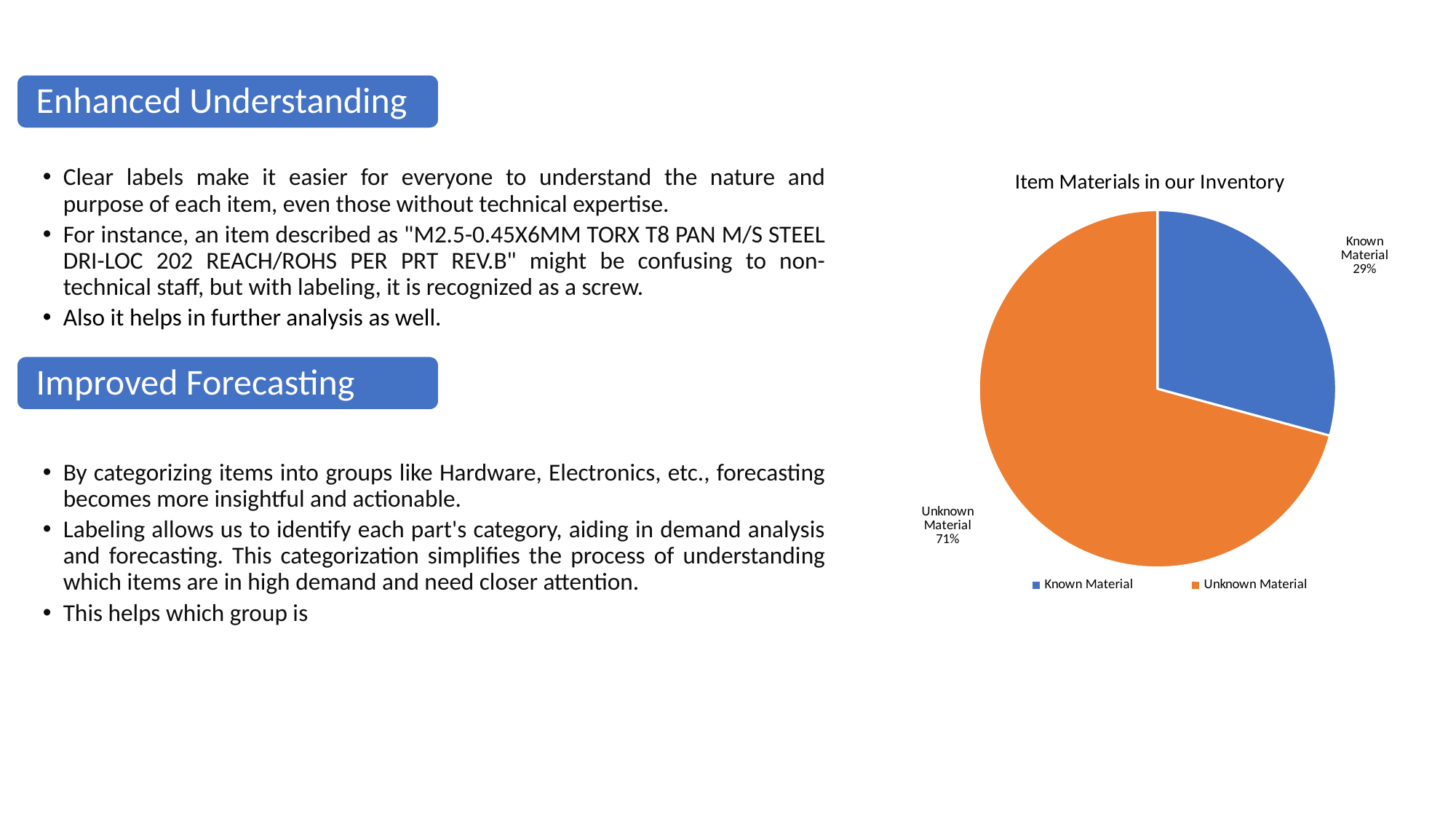

Enhanced Understanding
Clear labels make it easier for everyone to understand the nature and purpose of each item, even those without technical expertise.
For instance, an item described as "M2.5-0.45X6MM TORX T8 PAN M/S STEEL DRI-LOC 202 REACH/ROHS PER PRT REV.B" might be confusing to non-technical staff, but with labeling, it is recognized as a screw.
Also it helps in further analysis as well.
Improved Forecasting
By categorizing items into groups like Hardware, Electronics, etc., forecasting becomes more insightful and actionable.
Labeling allows us to identify each part's category, aiding in demand analysis and forecasting. This categorization simplifies the process of understanding which items are in high demand and need closer attention.
This helps which group is

### Chart: Item Materials in our Inventory

| Category |  |
|---|---|
| Known Material | 46890.0 |
| Unknown Material | 113549.0 |